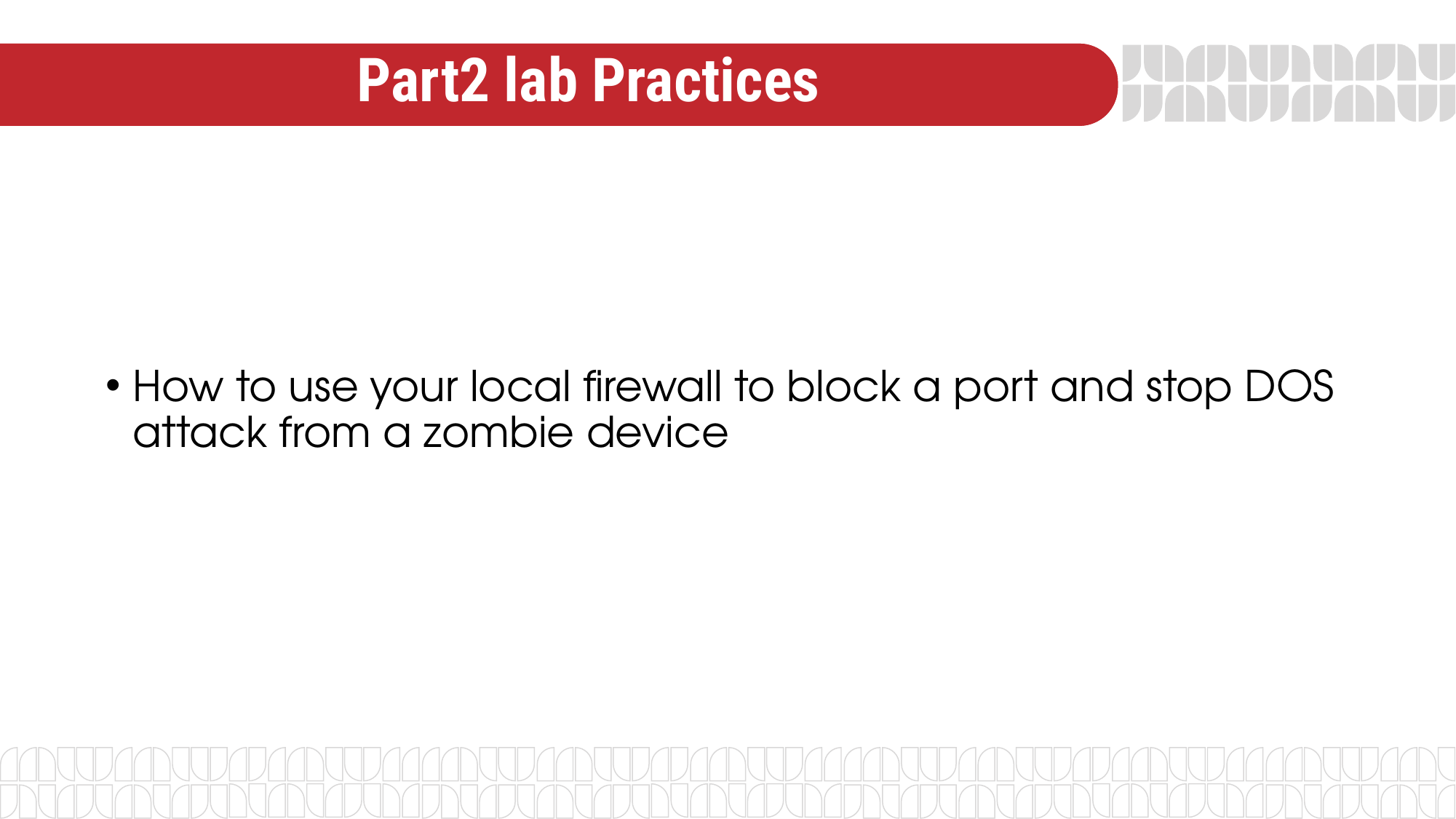

# Part2 lab Practices
How to use your local firewall to block a port and stop DOS attack from a zombie device